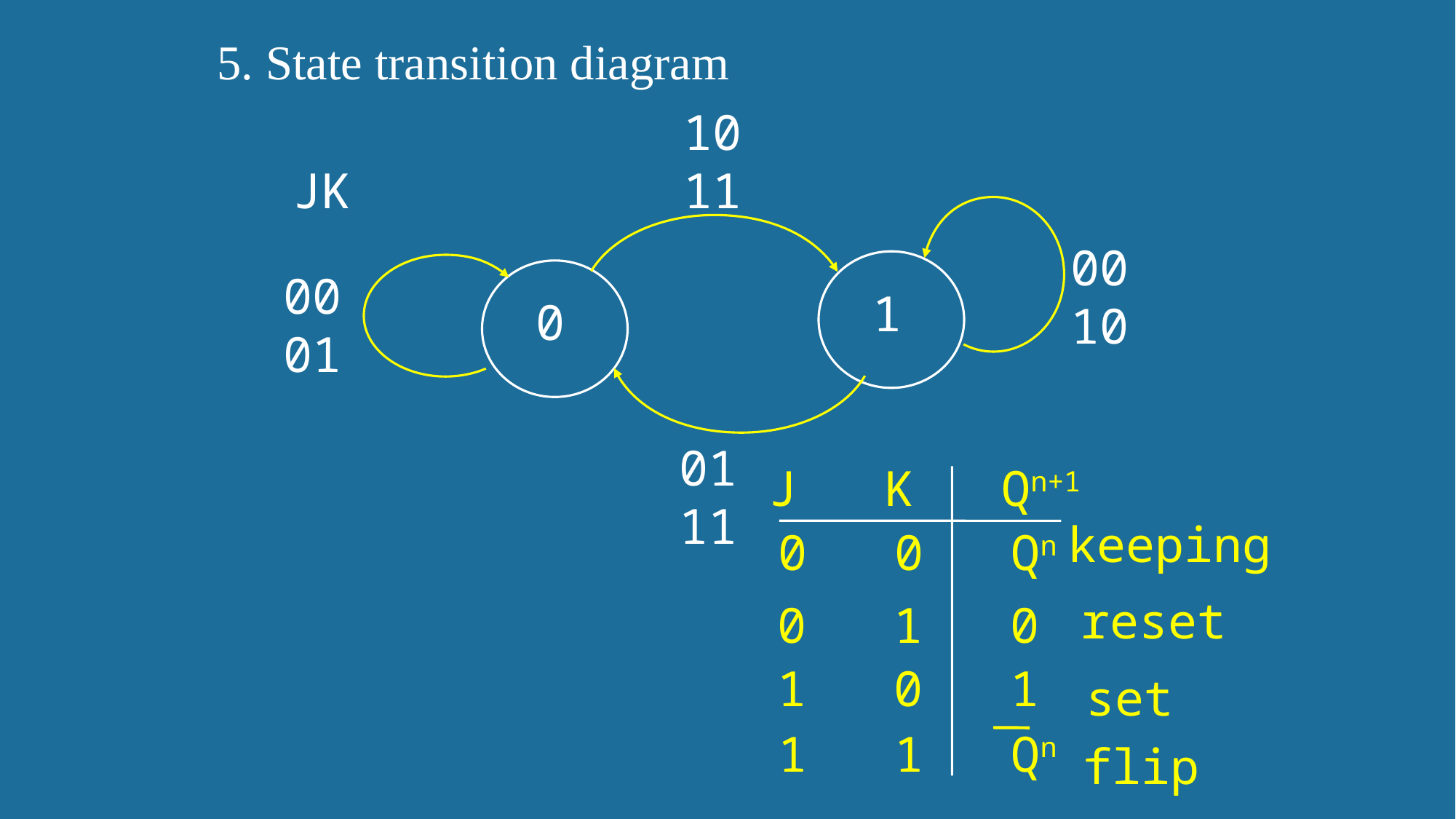

5. State transition diagram
10
11

JK

00
01

00
10

1
0

01
11
J   K   Qn+1

keeping
reset
set
flip
0   0   Qn
0   1   0
1   0   1
1   1   Qn